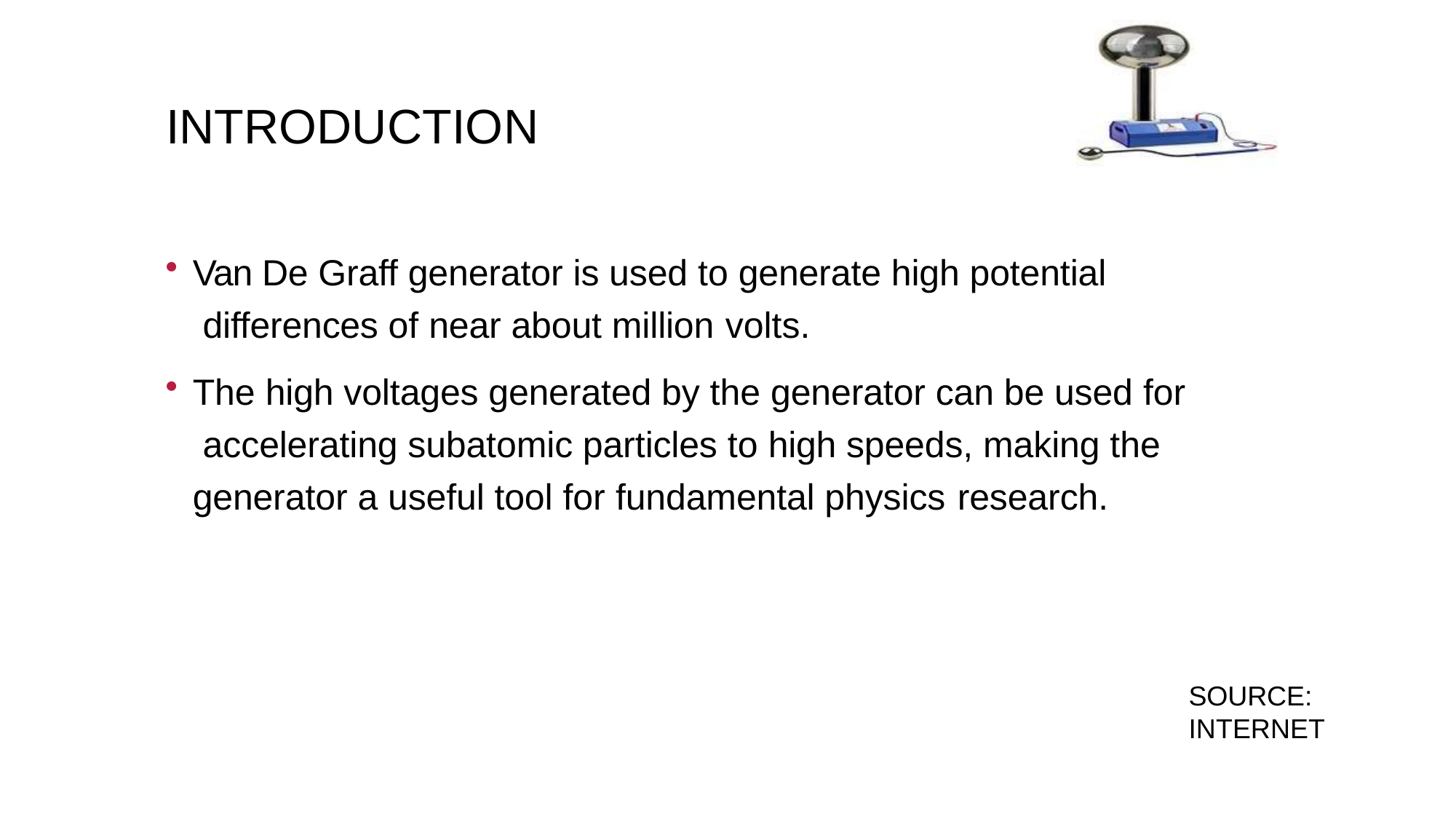

# INTRODUCTION
Van De Graff generator is used to generate high potential  differences of near about million volts.
The high voltages generated by the generator can be used for  accelerating subatomic particles to high speeds, making the  generator a useful tool for fundamental physics research.
SOURCE:  INTERNET